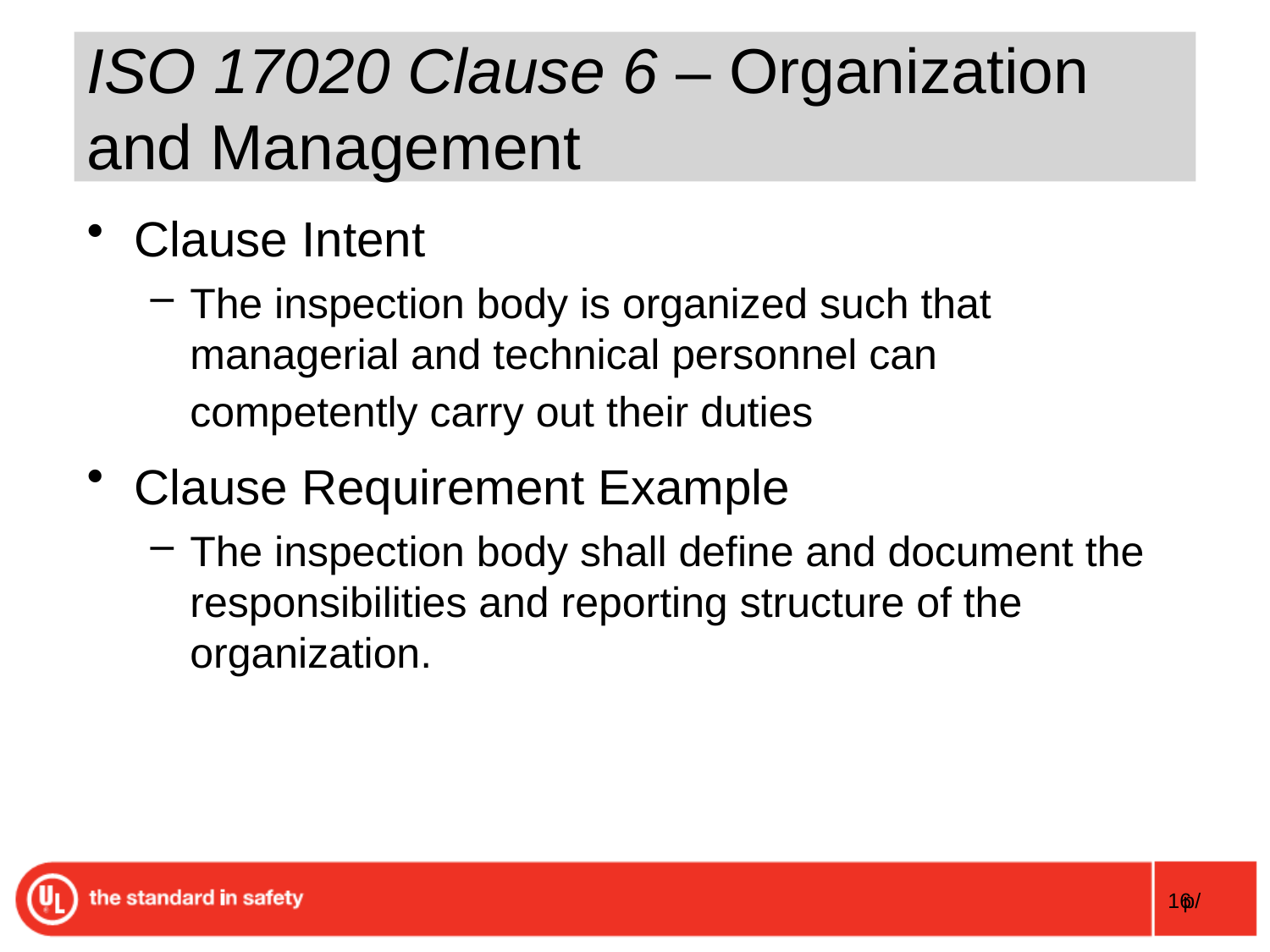

# ISO 17020 Clause 6 – Organization and Management
Clause Intent
The inspection body is organized such that managerial and technical personnel can competently carry out their duties
Clause Requirement Example
The inspection body shall define and document the responsibilities and reporting structure of the organization.